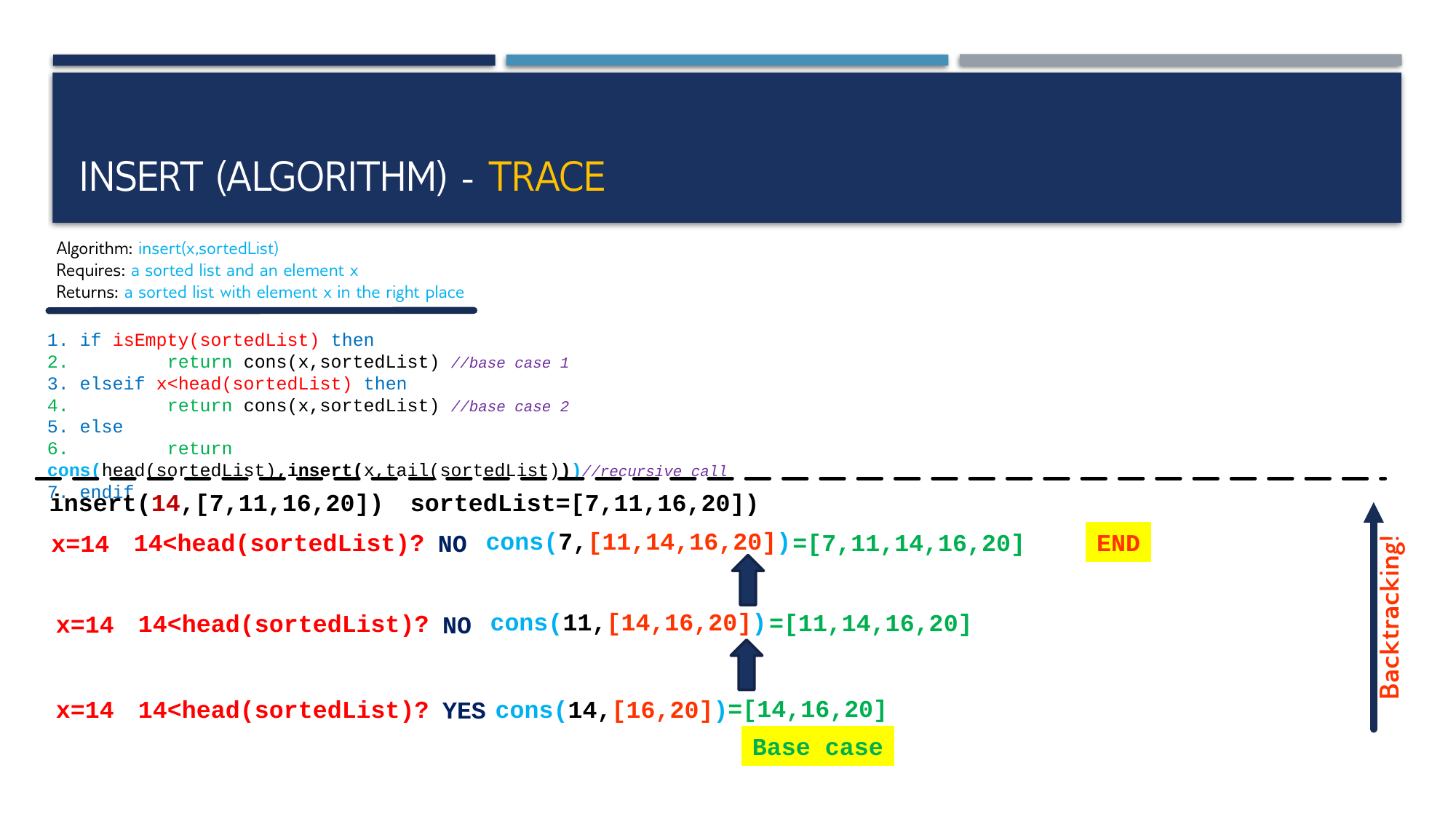

# Insert (Algorithm) - trace
Algorithm: insert(x,sortedList)
Requires: a sorted list and an element x
Returns: a sorted list with element x in the right place
1. if isEmpty(sortedList) then
2.	 return cons(x,sortedList) //base case 1
3. elseif x<head(sortedList) then
4.	 return cons(x,sortedList) //base case 2
5. else
6.	 return cons(head(sortedList),insert(x,tail(sortedList)))//recursive call
7. endif
sortedList=[7,11,16,20])
insert(14,[7,11,16,20])
cons(7,[11,14,16,20])
14<head(sortedList)?
=[7,11,14,16,20]
END
x=14
NO
Backtracking!

cons(11,[14,16,20])
=[11,14,16,20]
14<head(sortedList)?
x=14
NO

=[14,16,20]
14<head(sortedList)?
cons(14,[16,20])
x=14
YES
Base case